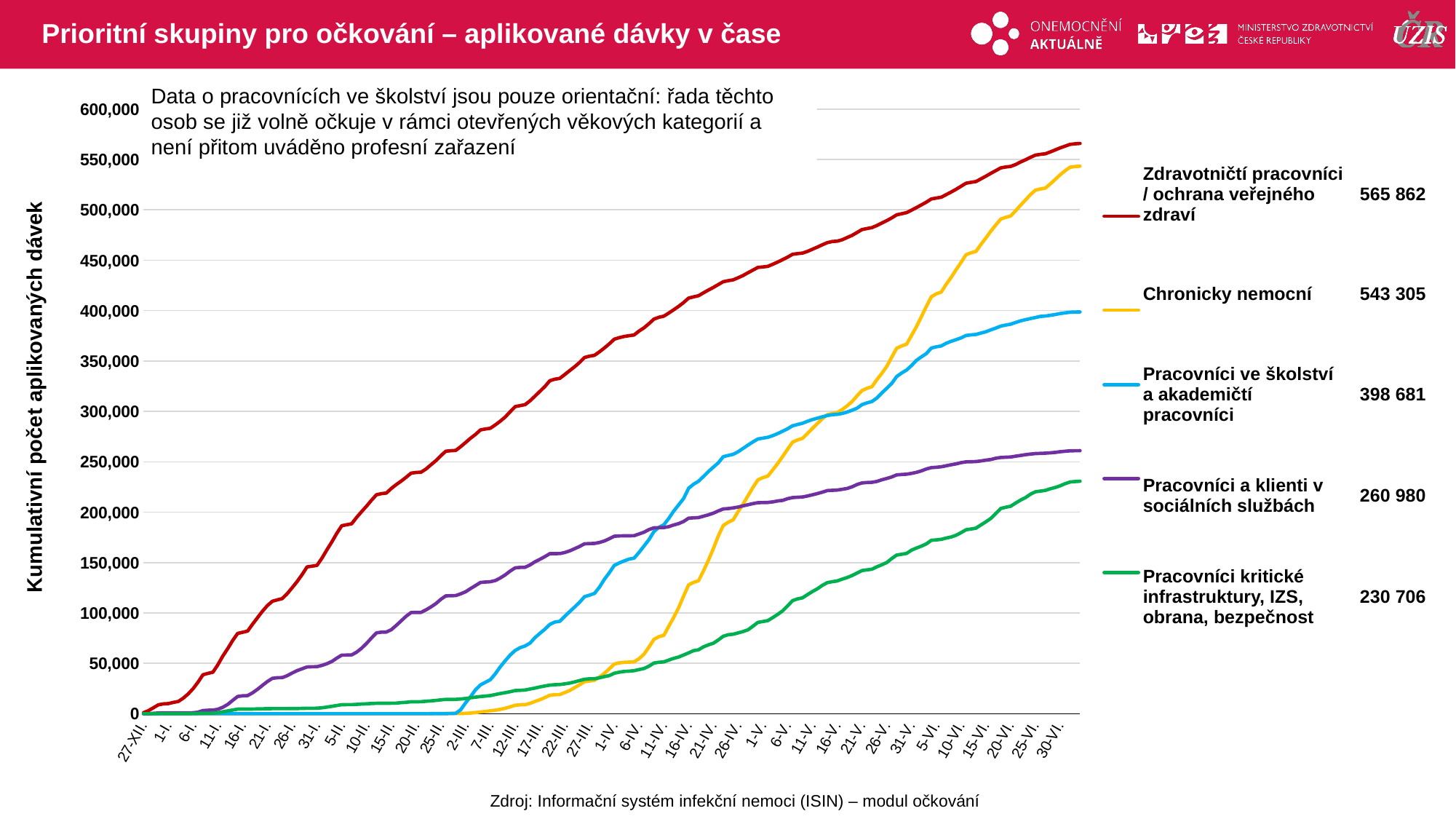

# Prioritní skupiny pro očkování – aplikované dávky v čase
Data o pracovnících ve školství jsou pouze orientační: řada těchto osob se již volně očkuje v rámci otevřených věkových kategorií a není přitom uváděno profesní zařazení

### Chart

| Category | Zdravotničtí pracovníci / ochrana veřejného zdraví | Chronicky nemocní | Pracovníci ve školství a akademičtí pracovníci | Pracovníci a klienti v sociálních službách | Pracovníci kritické infrastruktury, IZS, AČR, bezpečnost |
|---|---|---|---|---|---|
| 27-XII. | 1093.0 | 0.0 | 0.0 | 10.0 | 7.0 |
| 28-XII. | 3099.0 | 0.0 | 0.0 | 85.0 | 17.0 |
| 29-XII. | 5948.0 | 0.0 | 1.0 | 396.0 | 22.0 |
| 30-XII. | 8832.0 | 0.0 | 1.0 | 687.0 | 59.0 |
| 31-XII. | 9809.0 | 2.0 | 1.0 | 882.0 | 61.0 |
| 1-I. | 10054.0 | 2.0 | 1.0 | 887.0 | 65.0 |
| 2-I. | 11255.0 | 4.0 | 1.0 | 887.0 | 65.0 |
| 3-I. | 12125.0 | 4.0 | 1.0 | 889.0 | 65.0 |
| 4-I. | 15434.0 | 4.0 | 1.0 | 892.0 | 79.0 |
| 5-I. | 19608.0 | 4.0 | 1.0 | 904.0 | 120.0 |
| 6-I. | 24905.0 | 5.0 | 1.0 | 959.0 | 203.0 |
| 7-I. | 31383.0 | 7.0 | 1.0 | 1574.0 | 357.0 |
| 8-I. | 38730.0 | 7.0 | 2.0 | 3167.0 | 544.0 |
| 9-I. | 40054.0 | 7.0 | 2.0 | 3470.0 | 581.0 |
| 10-I. | 41227.0 | 7.0 | 2.0 | 3548.0 | 588.0 |
| 11-I. | 48598.0 | 8.0 | 2.0 | 4463.0 | 1067.0 |
| 12-I. | 57212.0 | 10.0 | 2.0 | 6406.0 | 1945.0 |
| 13-I. | 64724.0 | 14.0 | 4.0 | 9275.0 | 2855.0 |
| 14-I. | 72731.0 | 17.0 | 6.0 | 13290.0 | 3704.0 |
| 15-I. | 79690.0 | 23.0 | 6.0 | 17135.0 | 4566.0 |
| 16-I. | 80795.0 | 23.0 | 6.0 | 17750.0 | 4567.0 |
| 17-I. | 82014.0 | 23.0 | 6.0 | 17992.0 | 4568.0 |
| 18-I. | 88827.0 | 28.0 | 6.0 | 20718.0 | 4689.0 |
| 19-I. | 95331.0 | 32.0 | 7.0 | 24243.0 | 4804.0 |
| 20-I. | 101708.0 | 34.0 | 7.0 | 28175.0 | 4887.0 |
| 21-I. | 107326.0 | 40.0 | 9.0 | 31977.0 | 5008.0 |
| 22-I. | 111590.0 | 42.0 | 9.0 | 35107.0 | 5045.0 |
| 23-I. | 112978.0 | 42.0 | 9.0 | 35720.0 | 5048.0 |
| 24-I. | 114245.0 | 43.0 | 9.0 | 35846.0 | 5052.0 |
| 25-I. | 119173.0 | 43.0 | 9.0 | 37760.0 | 5079.0 |
| 26-I. | 125102.0 | 43.0 | 9.0 | 40411.0 | 5127.0 |
| 27-I. | 131172.0 | 43.0 | 9.0 | 42787.0 | 5176.0 |
| 28-I. | 138011.0 | 44.0 | 9.0 | 44580.0 | 5293.0 |
| 29-I. | 145673.0 | 45.0 | 10.0 | 46424.0 | 5447.0 |
| 30-I. | 146437.0 | 45.0 | 10.0 | 46603.0 | 5448.0 |
| 31-I. | 147193.0 | 45.0 | 10.0 | 46666.0 | 5469.0 |
| 1-II. | 154314.0 | 46.0 | 10.0 | 47956.0 | 5903.0 |
| 2-II. | 162565.0 | 47.0 | 13.0 | 49625.0 | 6584.0 |
| 3-II. | 170415.0 | 48.0 | 14.0 | 51817.0 | 7361.0 |
| 4-II. | 179016.0 | 49.0 | 14.0 | 55177.0 | 8175.0 |
| 5-II. | 186493.0 | 51.0 | 14.0 | 58153.0 | 8994.0 |
| 6-II. | 187513.0 | 51.0 | 14.0 | 58195.0 | 9008.0 |
| 7-II. | 188459.0 | 51.0 | 14.0 | 58373.0 | 9012.0 |
| 8-II. | 194806.0 | 55.0 | 14.0 | 61124.0 | 9276.0 |
| 9-II. | 200441.0 | 58.0 | 16.0 | 64945.0 | 9605.0 |
| 10-II. | 205970.0 | 60.0 | 17.0 | 69751.0 | 9812.0 |
| 11-II. | 211797.0 | 71.0 | 18.0 | 75201.0 | 10171.0 |
| 12-II. | 217224.0 | 76.0 | 20.0 | 80232.0 | 10357.0 |
| 13-II. | 218384.0 | 81.0 | 22.0 | 80944.0 | 10369.0 |
| 14-II. | 218915.0 | 83.0 | 22.0 | 81076.0 | 10371.0 |
| 15-II. | 223493.0 | 86.0 | 22.0 | 83391.0 | 10472.0 |
| 16-II. | 227336.0 | 91.0 | 23.0 | 87657.0 | 10534.0 |
| 17-II. | 230818.0 | 101.0 | 24.0 | 92180.0 | 11028.0 |
| 18-II. | 234612.0 | 112.0 | 28.0 | 96754.0 | 11317.0 |
| 19-II. | 238745.0 | 131.0 | 34.0 | 100407.0 | 11885.0 |
| 20-II. | 239369.0 | 134.0 | 37.0 | 100569.0 | 11893.0 |
| 21-II. | 239670.0 | 134.0 | 37.0 | 100573.0 | 11913.0 |
| 22-II. | 242789.0 | 158.0 | 39.0 | 103030.0 | 12407.0 |
| 23-II. | 247017.0 | 166.0 | 45.0 | 105968.0 | 12724.0 |
| 24-II. | 251087.0 | 183.0 | 54.0 | 109284.0 | 13219.0 |
| 25-II. | 255984.0 | 206.0 | 101.0 | 113519.0 | 13765.0 |
| 26-II. | 260482.0 | 253.0 | 159.0 | 116949.0 | 14221.0 |
| 27-II. | 260938.0 | 259.0 | 199.0 | 117114.0 | 14245.0 |
| 28-II. | 261252.0 | 260.0 | 396.0 | 117219.0 | 14264.0 |
| 1-III. | 264956.0 | 305.0 | 3922.0 | 118926.0 | 14604.0 |
| 2-III. | 269139.0 | 379.0 | 10819.0 | 121049.0 | 15118.0 |
| 3-III. | 273450.0 | 682.0 | 16960.0 | 124187.0 | 15833.0 |
| 4-III. | 277164.0 | 1182.0 | 23790.0 | 127161.0 | 16436.0 |
| 5-III. | 281699.0 | 1732.0 | 28595.0 | 130251.0 | 17081.0 |
| 6-III. | 282566.0 | 2255.0 | 31213.0 | 130672.0 | 17490.0 |
| 7-III. | 283298.0 | 2910.0 | 33805.0 | 130972.0 | 18009.0 |
| 8-III. | 286661.0 | 3496.0 | 39681.0 | 132163.0 | 19063.0 |
| 9-III. | 290343.0 | 4387.0 | 46623.0 | 134681.0 | 20090.0 |
| 10-III. | 294472.0 | 5439.0 | 52596.0 | 137821.0 | 20931.0 |
| 11-III. | 299703.0 | 6841.0 | 58288.0 | 141598.0 | 21875.0 |
| 12-III. | 304743.0 | 8383.0 | 62788.0 | 144760.0 | 23013.0 |
| 13-III. | 305731.0 | 8841.0 | 65543.0 | 145186.0 | 23218.0 |
| 14-III. | 306727.0 | 9009.0 | 67248.0 | 145295.0 | 23536.0 |
| 15-III. | 310494.0 | 10319.0 | 70088.0 | 147649.0 | 24512.0 |
| 16-III. | 315185.0 | 12159.0 | 75498.0 | 150756.0 | 25440.0 |
| 17-III. | 319956.0 | 13932.0 | 79779.0 | 153243.0 | 26595.0 |
| 18-III. | 324728.0 | 16058.0 | 83901.0 | 155903.0 | 27529.0 |
| 19-III. | 330474.0 | 18325.0 | 88659.0 | 158833.0 | 28397.0 |
| 20-III. | 331971.0 | 18899.0 | 90973.0 | 158890.0 | 28799.0 |
| 21-III. | 332792.0 | 19024.0 | 91709.0 | 158906.0 | 28966.0 |
| 22-III. | 336531.0 | 20906.0 | 96619.0 | 159954.0 | 29633.0 |
| 23-III. | 340460.0 | 23068.0 | 101285.0 | 161541.0 | 30386.0 |
| 24-III. | 344326.0 | 25899.0 | 105896.0 | 163797.0 | 31586.0 |
| 25-III. | 348572.0 | 28717.0 | 110603.0 | 165978.0 | 32919.0 |
| 26-III. | 353491.0 | 31799.0 | 116136.0 | 168581.0 | 34207.0 |
| 27-III. | 354792.0 | 32450.0 | 117667.0 | 168798.0 | 34665.0 |
| 28-III. | 355639.0 | 33232.0 | 119311.0 | 168965.0 | 34753.0 |
| 29-III. | 359082.0 | 36368.0 | 125509.0 | 169934.0 | 35619.0 |
| 30-III. | 362948.0 | 40125.0 | 133370.0 | 171405.0 | 36840.0 |
| 31-III. | 367056.0 | 44497.0 | 139933.0 | 173642.0 | 37854.0 |
| 1-IV. | 371633.0 | 49317.0 | 147155.0 | 176124.0 | 40152.0 |
| 2-IV. | 373188.0 | 50439.0 | 149637.0 | 176400.0 | 41213.0 |
| 3-IV. | 374370.0 | 50981.0 | 151642.0 | 176549.0 | 42014.0 |
| 4-IV. | 375129.0 | 51220.0 | 153443.0 | 176595.0 | 42263.0 |
| 5-IV. | 375801.0 | 51483.0 | 154363.0 | 176627.0 | 42733.0 |
| 6-IV. | 379761.0 | 54588.0 | 160115.0 | 178375.0 | 43821.0 |
| 7-IV. | 382941.0 | 59148.0 | 166364.0 | 180123.0 | 44916.0 |
| 8-IV. | 387044.0 | 66135.0 | 172672.0 | 182716.0 | 47195.0 |
| 9-IV. | 391617.0 | 73787.0 | 180705.0 | 184478.0 | 50301.0 |
| 10-IV. | 393402.0 | 76482.0 | 184935.0 | 184600.0 | 51035.0 |
| 11-IV. | 394510.0 | 77742.0 | 187390.0 | 184711.0 | 51406.0 |
| 12-IV. | 397634.0 | 86864.0 | 193852.0 | 185608.0 | 53235.0 |
| 13-IV. | 400872.0 | 95591.0 | 201079.0 | 187280.0 | 54913.0 |
| 14-IV. | 404264.0 | 105320.0 | 207305.0 | 188664.0 | 56288.0 |
| 15-IV. | 408067.0 | 116875.0 | 213589.0 | 190772.0 | 58288.0 |
| 16-IV. | 412431.0 | 127832.0 | 223664.0 | 194016.0 | 60366.0 |
| 17-IV. | 413644.0 | 130342.0 | 227728.0 | 194380.0 | 62614.0 |
| 18-IV. | 414767.0 | 131854.0 | 230673.0 | 194614.0 | 63449.0 |
| 19-IV. | 417664.0 | 141741.0 | 235399.0 | 195978.0 | 66344.0 |
| 20-IV. | 420380.0 | 152247.0 | 240304.0 | 197355.0 | 68300.0 |
| 21-IV. | 423002.0 | 163850.0 | 244648.0 | 199006.0 | 69991.0 |
| 22-IV. | 425901.0 | 176405.0 | 249005.0 | 201227.0 | 73214.0 |
| 23-IV. | 428719.0 | 186833.0 | 255058.0 | 203174.0 | 76886.0 |
| 24-IV. | 429679.0 | 189985.0 | 256247.0 | 203562.0 | 78361.0 |
| 25-IV. | 430538.0 | 192435.0 | 257427.0 | 204216.0 | 78896.0 |
| 26-IV. | 432658.0 | 200598.0 | 259976.0 | 205082.0 | 80201.0 |
| 27-IV. | 434840.0 | 207972.0 | 263266.0 | 206266.0 | 81556.0 |
| 28-IV. | 437569.0 | 216357.0 | 266598.0 | 207382.0 | 83290.0 |
| 29-IV. | 440241.0 | 224556.0 | 269735.0 | 208485.0 | 86864.0 |
| 30-IV. | 442863.0 | 232068.0 | 272599.0 | 209423.0 | 90654.0 |
| 1-V. | 443359.0 | 234248.0 | 273494.0 | 209517.0 | 91497.0 |
| 2-V. | 443931.0 | 235817.0 | 274286.0 | 209631.0 | 92416.0 |
| 3-V. | 445999.0 | 241963.0 | 275943.0 | 210177.0 | 95416.0 |
| 4-V. | 448198.0 | 248322.0 | 277995.0 | 211112.0 | 98601.0 |
| 5-V. | 450598.0 | 255331.0 | 280382.0 | 211692.0 | 102130.0 |
| 6-V. | 453097.0 | 262533.0 | 282789.0 | 213399.0 | 107033.0 |
| 7-V. | 455870.0 | 269466.0 | 285789.0 | 214434.0 | 112257.0 |
| 8-V. | 456550.0 | 271690.0 | 287059.0 | 214791.0 | 113968.0 |
| 9-V. | 457065.0 | 273222.0 | 288227.0 | 215030.0 | 114965.0 |
| 10-V. | 458726.0 | 278034.0 | 290209.0 | 216021.0 | 118167.0 |
| 11-V. | 460909.0 | 283167.0 | 291929.0 | 217206.0 | 121256.0 |
| 12-V. | 463050.0 | 287965.0 | 293262.0 | 218454.0 | 123985.0 |
| 13-V. | 465325.0 | 292682.0 | 294601.0 | 219840.0 | 127364.0 |
| 14-V. | 467446.0 | 296799.0 | 295942.0 | 221386.0 | 130090.0 |
| 15-V. | 468555.0 | 297949.0 | 296727.0 | 221679.0 | 131003.0 |
| 16-V. | 468957.0 | 298797.0 | 297094.0 | 221904.0 | 131734.0 |
| 17-V. | 470306.0 | 301811.0 | 297915.0 | 222668.0 | 133551.0 |
| 18-V. | 472503.0 | 305532.0 | 299395.0 | 223507.0 | 135104.0 |
| 19-V. | 474676.0 | 309785.0 | 301151.0 | 225148.0 | 137124.0 |
| 20-V. | 477526.0 | 315433.0 | 303160.0 | 227434.0 | 139558.0 |
| 21-V. | 480423.0 | 320667.0 | 306722.0 | 228995.0 | 142082.0 |
| 22-V. | 481429.0 | 322916.0 | 308481.0 | 229390.0 | 142733.0 |
| 23-V. | 482328.0 | 324419.0 | 309805.0 | 229598.0 | 143372.0 |
| 24-V. | 484438.0 | 331512.0 | 313270.0 | 230473.0 | 145773.0 |
| 25-V. | 486907.0 | 337651.0 | 318289.0 | 232103.0 | 147774.0 |
| 26-V. | 489265.0 | 344701.0 | 322923.0 | 233452.0 | 150004.0 |
| 27-V. | 491953.0 | 353826.0 | 327745.0 | 234938.0 | 153965.0 |
| 28-V. | 495055.0 | 362632.0 | 334635.0 | 236959.0 | 157414.0 |
| 29-V. | 496119.0 | 364944.0 | 338060.0 | 237347.0 | 158239.0 |
| 30-V. | 497214.0 | 366680.0 | 341062.0 | 237665.0 | 159057.0 |
| 31-V. | 499706.0 | 375316.0 | 345550.0 | 238481.0 | 162333.0 |
| 1-VI. | 502270.0 | 384133.0 | 350684.0 | 239475.0 | 164397.0 |
| 2-VI. | 504944.0 | 394104.0 | 354132.0 | 240980.0 | 166307.0 |
| 3-VI. | 507692.0 | 404226.0 | 357440.0 | 242868.0 | 168556.0 |
| 4-VI. | 510766.0 | 413741.0 | 362862.0 | 244166.0 | 172083.0 |
| 5-VI. | 511694.0 | 416683.0 | 364074.0 | 244540.0 | 172478.0 |
| 6-VI. | 512517.0 | 418416.0 | 364958.0 | 245044.0 | 173043.0 |
| 7-VI. | 515096.0 | 426134.0 | 367614.0 | 246028.0 | 174330.0 |
| 8-VI. | 517648.0 | 432922.0 | 369556.0 | 247034.0 | 175380.0 |
| 9-VI. | 520446.0 | 440706.0 | 371226.0 | 247891.0 | 177098.0 |
| 10-VI. | 523411.0 | 447841.0 | 372959.0 | 249146.0 | 179705.0 |
| 11-VI. | 526382.0 | 455454.0 | 375290.0 | 249920.0 | 182557.0 |
| 12-VI. | 527290.0 | 457390.0 | 375940.0 | 250028.0 | 183265.0 |
| 13-VI. | 528080.0 | 458701.0 | 376353.0 | 250184.0 | 184137.0 |
| 14-VI. | 530696.0 | 465614.0 | 377739.0 | 250803.0 | 187326.0 |
| 15-VI. | 533396.0 | 472054.0 | 379038.0 | 251597.0 | 190397.0 |
| 16-VI. | 536191.0 | 478795.0 | 380943.0 | 252249.0 | 193822.0 |
| 17-VI. | 538913.0 | 484903.0 | 382654.0 | 253482.0 | 198585.0 |
| 18-VI. | 541613.0 | 490808.0 | 384628.0 | 254259.0 | 203659.0 |
| 19-VI. | 542505.0 | 492567.0 | 385663.0 | 254514.0 | 204875.0 |
| 20-VI. | 543083.0 | 493881.0 | 386535.0 | 254739.0 | 205830.0 |
| 21-VI. | 544909.0 | 499075.0 | 388247.0 | 255513.0 | 209007.0 |
| 22-VI. | 547456.0 | 504566.0 | 389845.0 | 256273.0 | 211970.0 |
| 23-VI. | 549655.0 | 509794.0 | 390989.0 | 257041.0 | 214408.0 |
| 24-VI. | 552091.0 | 515105.0 | 392110.0 | 257628.0 | 217809.0 |
| 25-VI. | 554299.0 | 519504.0 | 393127.0 | 258122.0 | 220221.0 |
| 26-VI. | 555082.0 | 520736.0 | 394296.0 | 258318.0 | 220885.0 |
| 27-VI. | 555600.0 | 521535.0 | 394641.0 | 258500.0 | 221565.0 |
| 28-VI. | 557448.0 | 525658.0 | 395376.0 | 258865.0 | 223189.0 |
| 29-VI. | 559468.0 | 530177.0 | 396135.0 | 259306.0 | 224470.0 |
| 30-VI. | 561451.0 | 534810.0 | 397108.0 | 259980.0 | 226134.0 |
| 1-VII. | 563197.0 | 538804.0 | 397776.0 | 260439.0 | 228269.0 |
| 2-VII. | 564972.0 | 542324.0 | 398399.0 | 260858.0 | 229937.0 |
| 3-VII. | 565529.0 | 542985.0 | 398579.0 | 260941.0 | 230384.0 |
| 4-VII. | 565862.0 | 543305.0 | 398681.0 | 260980.0 | 230706.0 |
| Zdravotničtí pracovníci / ochrana veřejného zdraví | 565 862 |
| --- | --- |
| Chronicky nemocní | 543 305 |
| Pracovníci ve školství a akademičtí pracovníci | 398 681 |
| Pracovníci a klienti v sociálních službách | 260 980 |
| Pracovníci kritické infrastruktury, IZS, obrana, bezpečnost | 230 706 |
Kumulativní počet aplikovaných dávek
Zdroj: Informační systém infekční nemoci (ISIN) – modul očkování